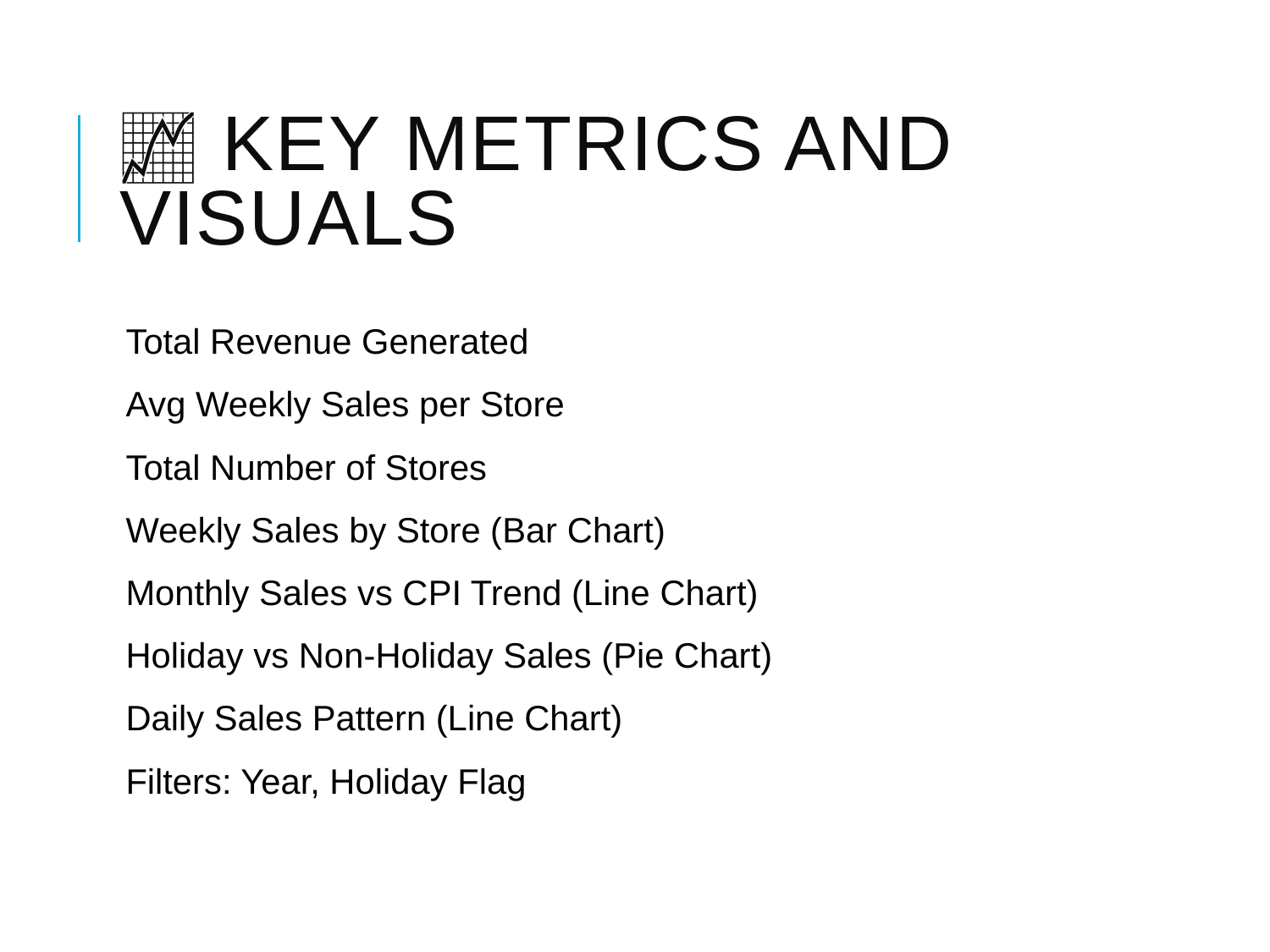

# 📈 Key Metrics and Visuals
Total Revenue Generated
Avg Weekly Sales per Store
Total Number of Stores
Weekly Sales by Store (Bar Chart)
Monthly Sales vs CPI Trend (Line Chart)
Holiday vs Non-Holiday Sales (Pie Chart)
Daily Sales Pattern (Line Chart)
Filters: Year, Holiday Flag